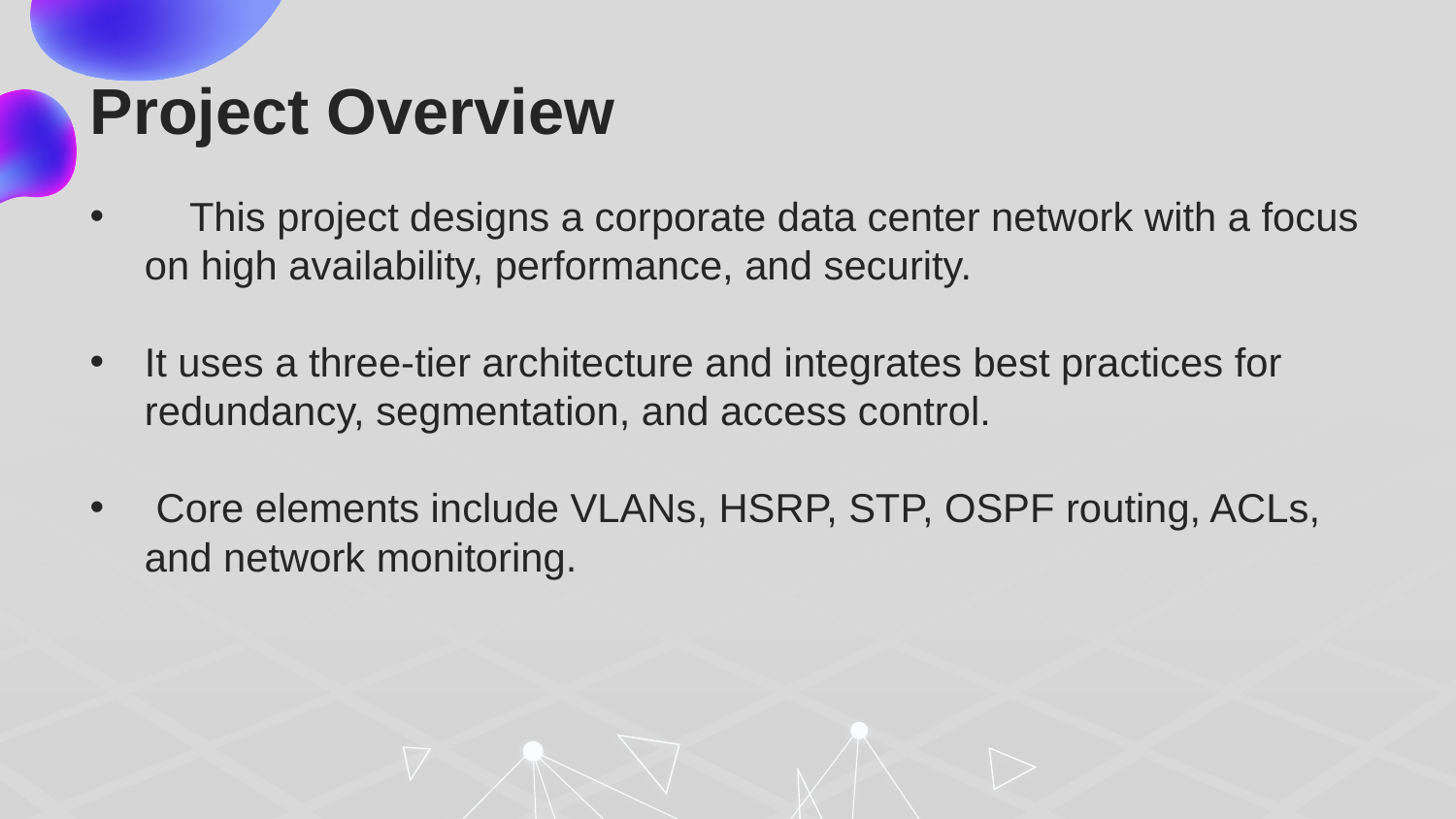

Project Overview

    This project designs a corporate data center network with a focus on high availability, performance, and security.

It uses a three-tier architecture and integrates best practices for redundancy, segmentation, and access control.

 Core elements include VLANs, HSRP, STP, OSPF routing, ACLs, and network monitoring.